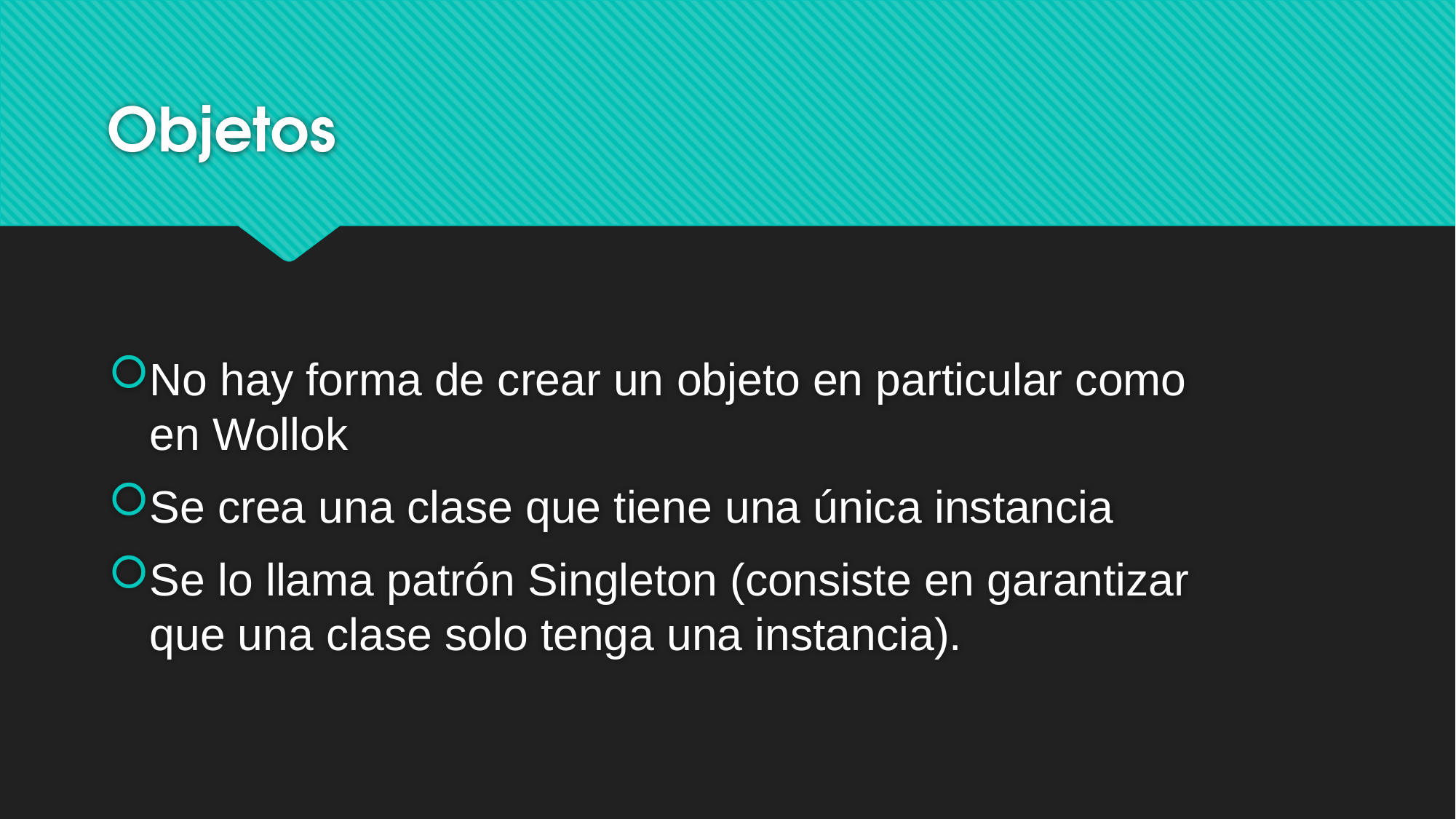

# Objetos
No hay forma de crear un objeto en particular como en Wollok
Se crea una clase que tiene una única instancia
Se lo llama patrón Singleton (consiste en garantizar que una clase solo tenga una instancia).